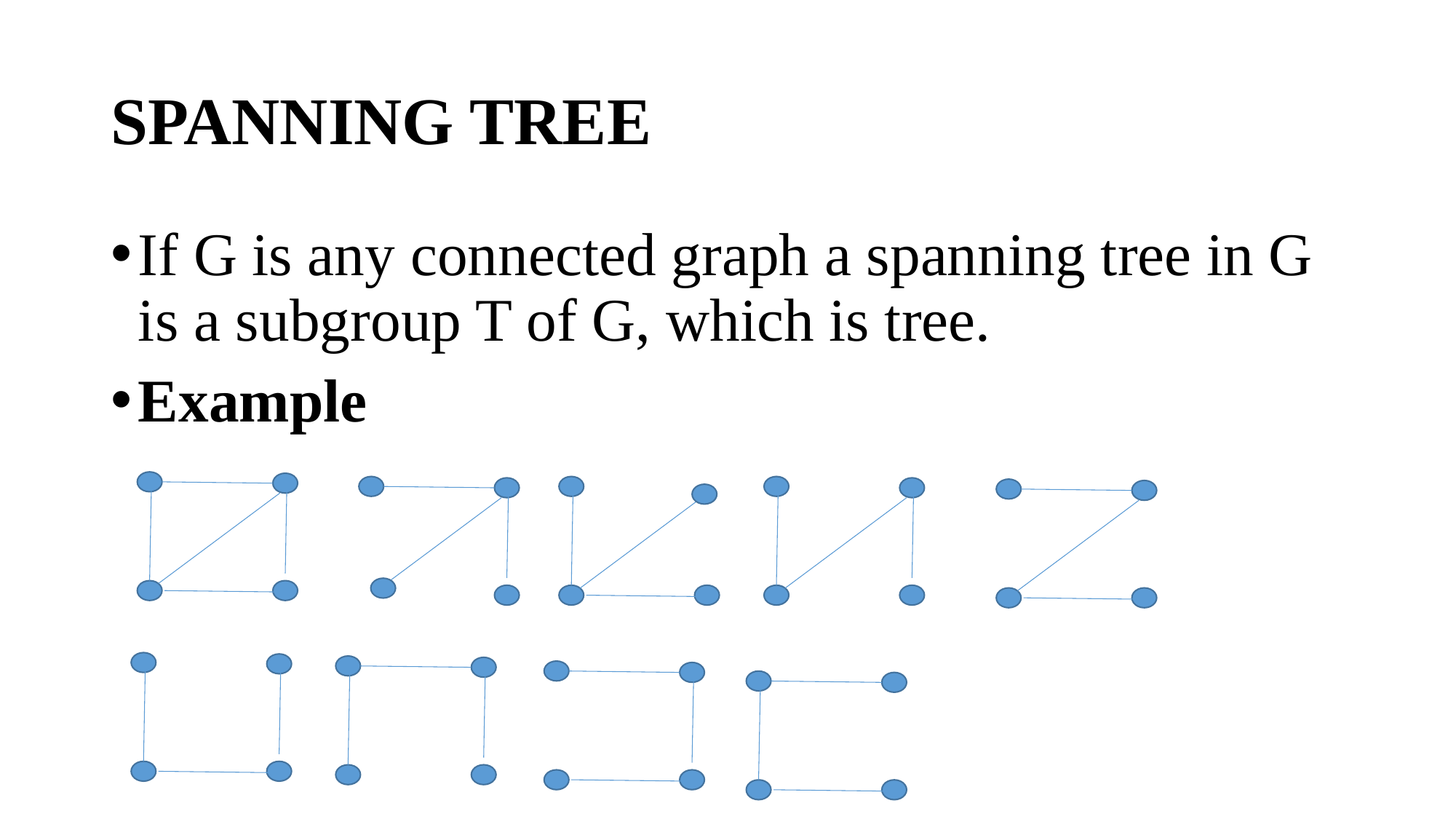

# SPANNING TREE
If G is any connected graph a spanning tree in G is a subgroup T of G, which is tree.
Example